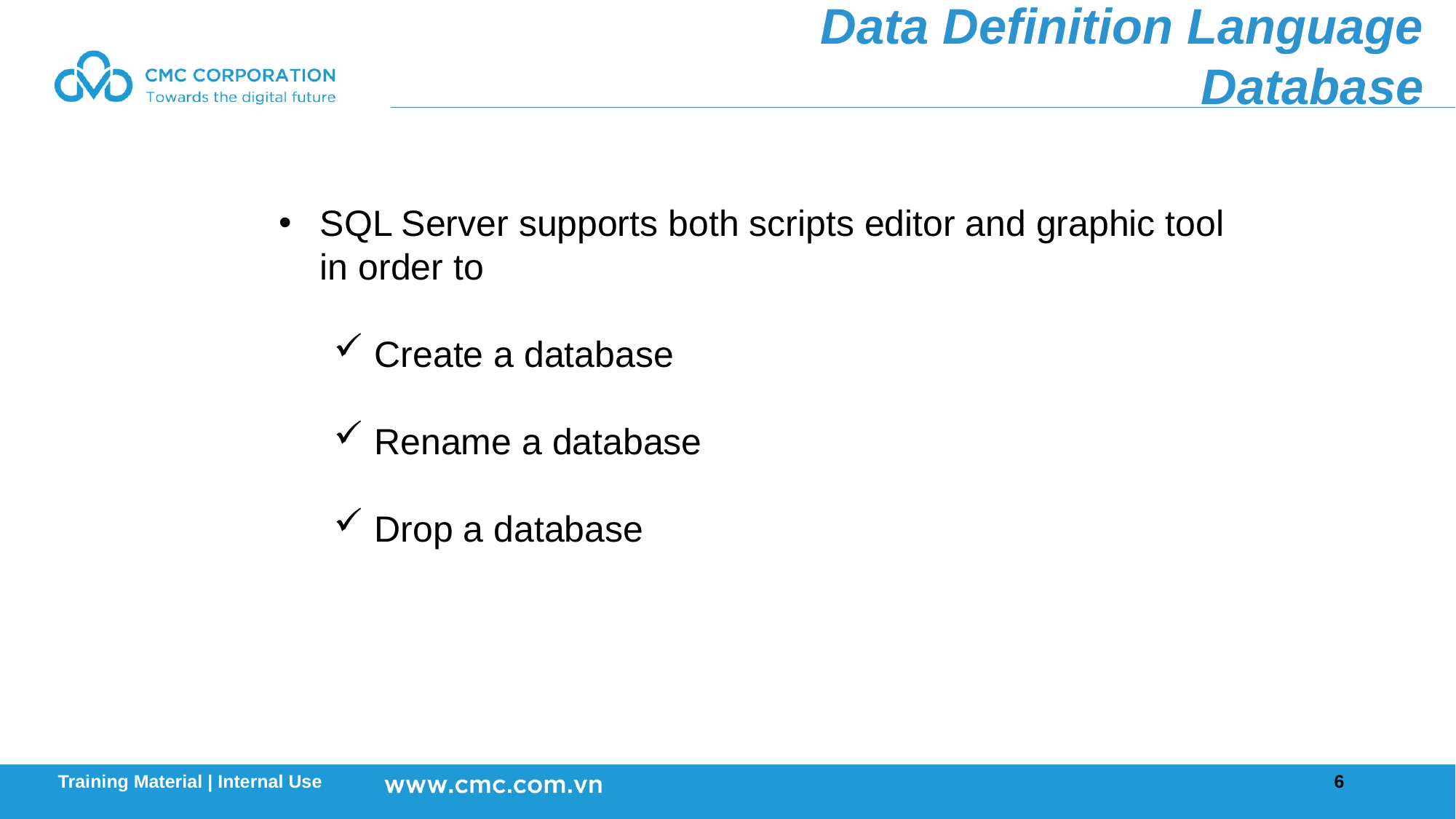

Data Definition Language
Database
SQL Server supports both scripts editor and graphic tool in order to
Create a database
Rename a database
Drop a database

6
Training Material | Internal Use